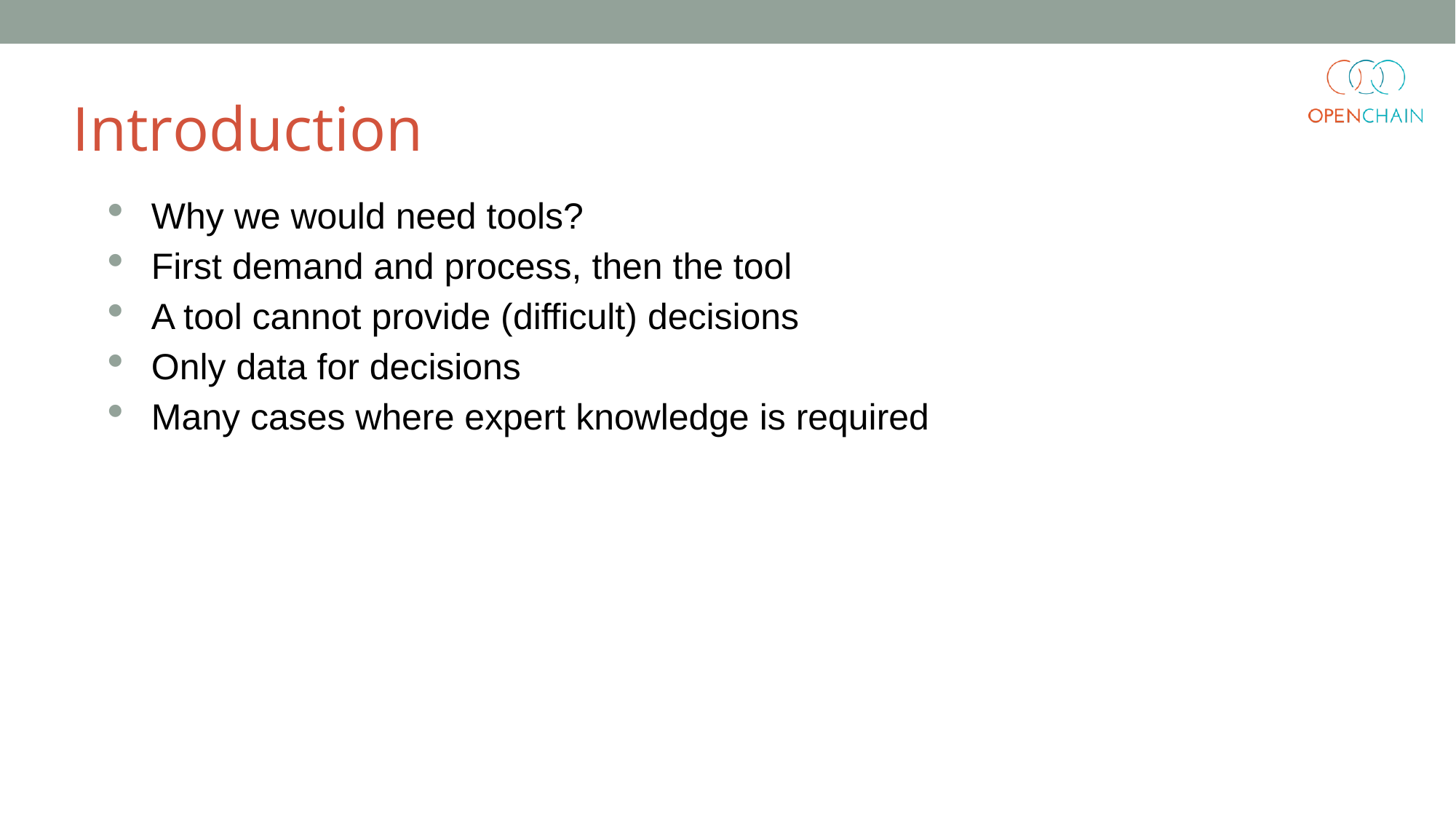

Introduction
Why we would need tools?
First demand and process, then the tool
A tool cannot provide (difficult) decisions
Only data for decisions
Many cases where expert knowledge is required